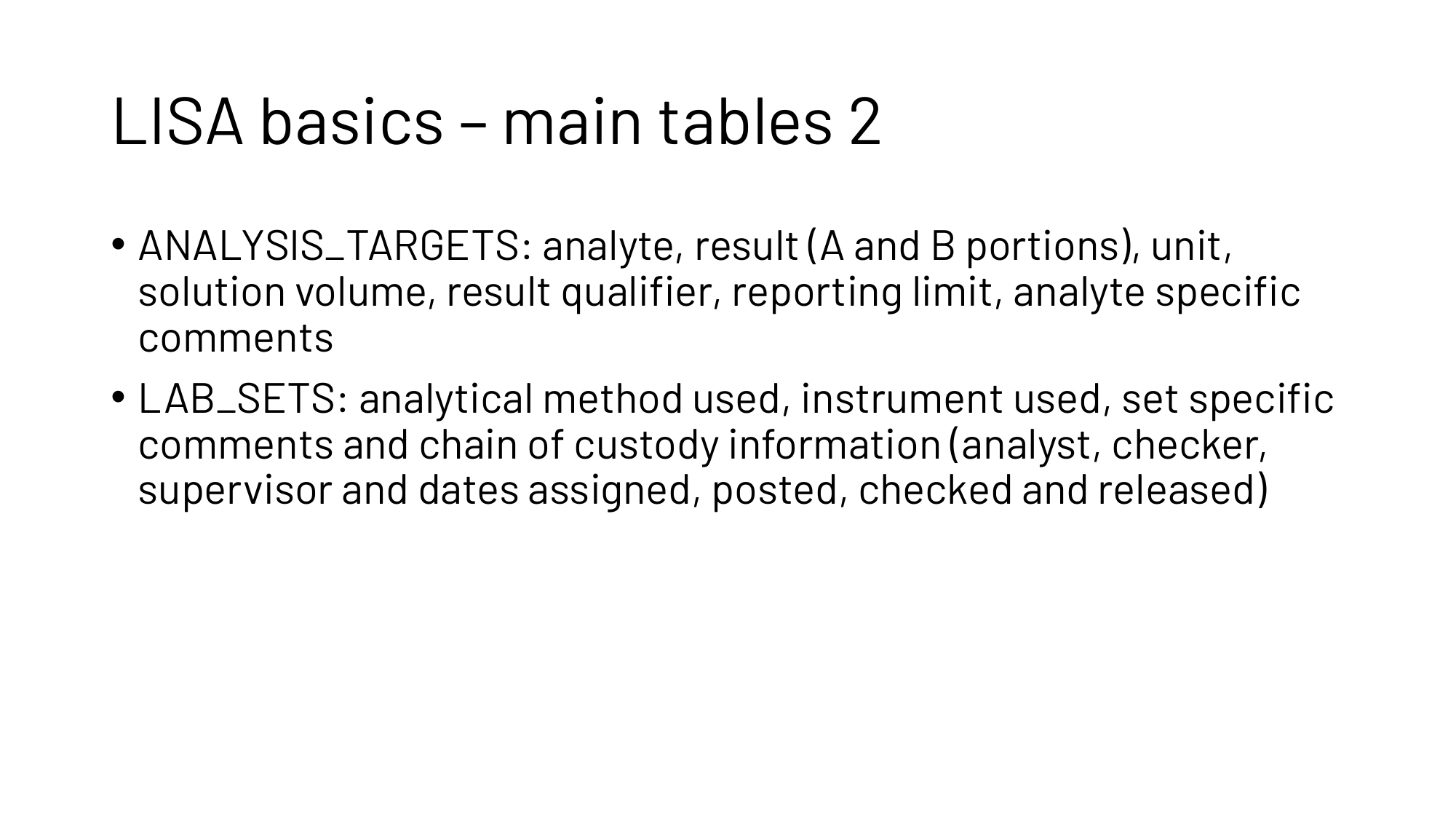

# LISA basics – main tables 2
ANALYSIS_TARGETS: analyte, result (A and B portions), unit, solution volume, result qualifier, reporting limit, analyte specific comments
LAB_SETS: analytical method used, instrument used, set specific comments and chain of custody information (analyst, checker, supervisor and dates assigned, posted, checked and released)